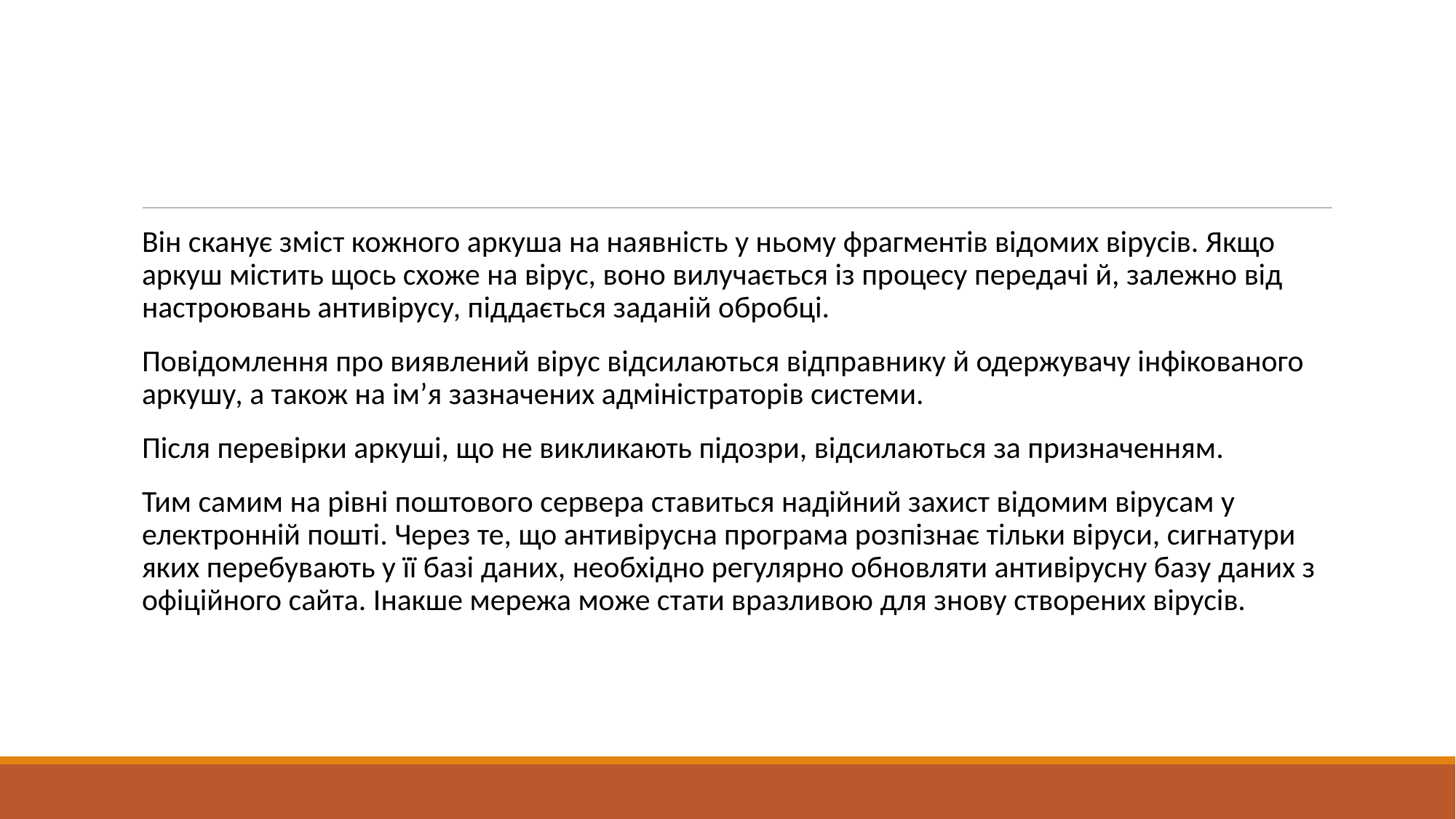

#
Він сканує зміст кожного аркуша на наявність у ньому фрагментів відомих вірусів. Якщо аркуш містить щось схоже на вірус, воно вилучається із процесу передачі й, залежно від настроювань антивірусу, піддається заданій обробці.
Повідомлення про виявлений вірус відсилаються відправнику й одержувачу інфікованого аркушу, а також на ім’я зазначених адміністраторів системи.
Після перевірки аркуші, що не викликають підозри, відсилаються за призначенням.
Тим самим на рівні поштового сервера ставиться надійний захист відомим вірусам у електронній пошті. Через те, що антивірусна програма розпізнає тільки віруси, сигнатури яких перебувають у її базі даних, необхідно регулярно обновляти антивірусну базу даних з офіційного сайта. Інакше мережа може стати вразливою для знову створених вірусів.